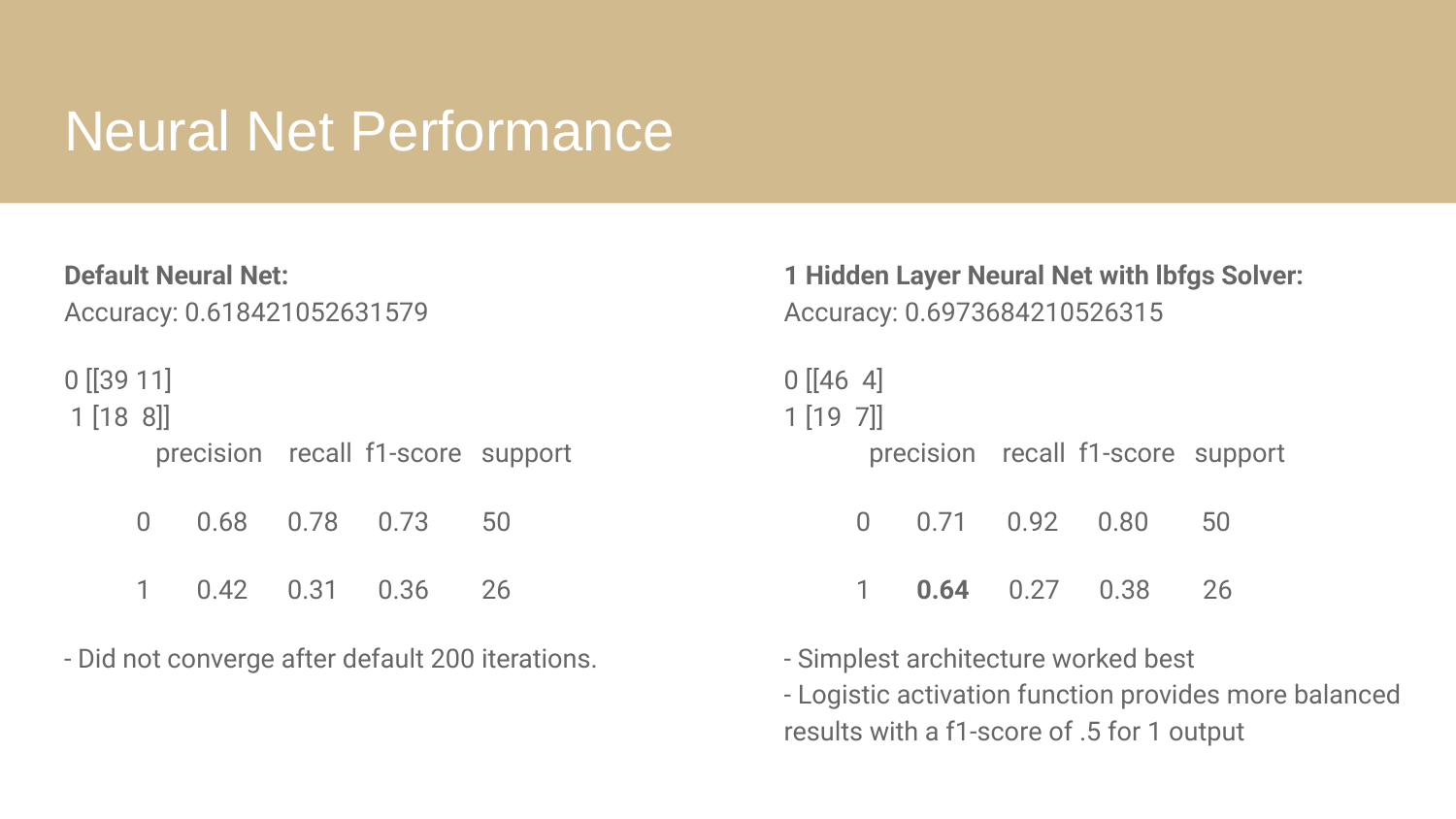

# Neural Net Performance
Default Neural Net:
Accuracy: 0.618421052631579
0 [[39 11]
 1 [18  8]]
              precision    recall  f1-score   support
           0       0.68      0.78      0.73        50
           1       0.42      0.31      0.36        26
- Did not converge after default 200 iterations.
1 Hidden Layer Neural Net with lbfgs Solver:
Accuracy: 0.6973684210526315
0 [[46  4]
1 [19  7]]
             precision    recall  f1-score   support
           0       0.71      0.92      0.80        50
           1       0.64      0.27      0.38        26
- Simplest architecture worked best
- Logistic activation function provides more balanced results with a f1-score of .5 for 1 output